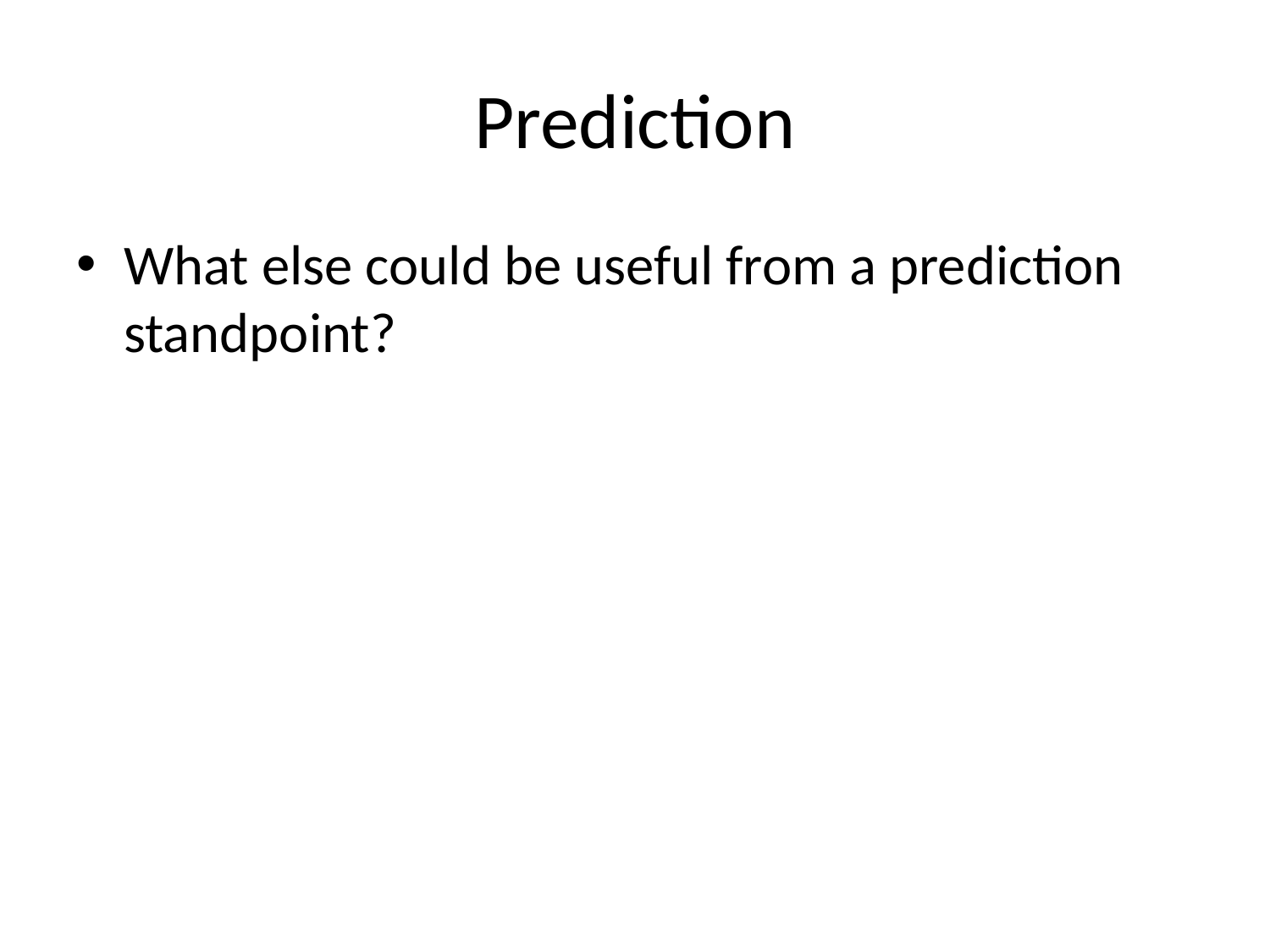

# Prediction
What else could be useful from a prediction standpoint?